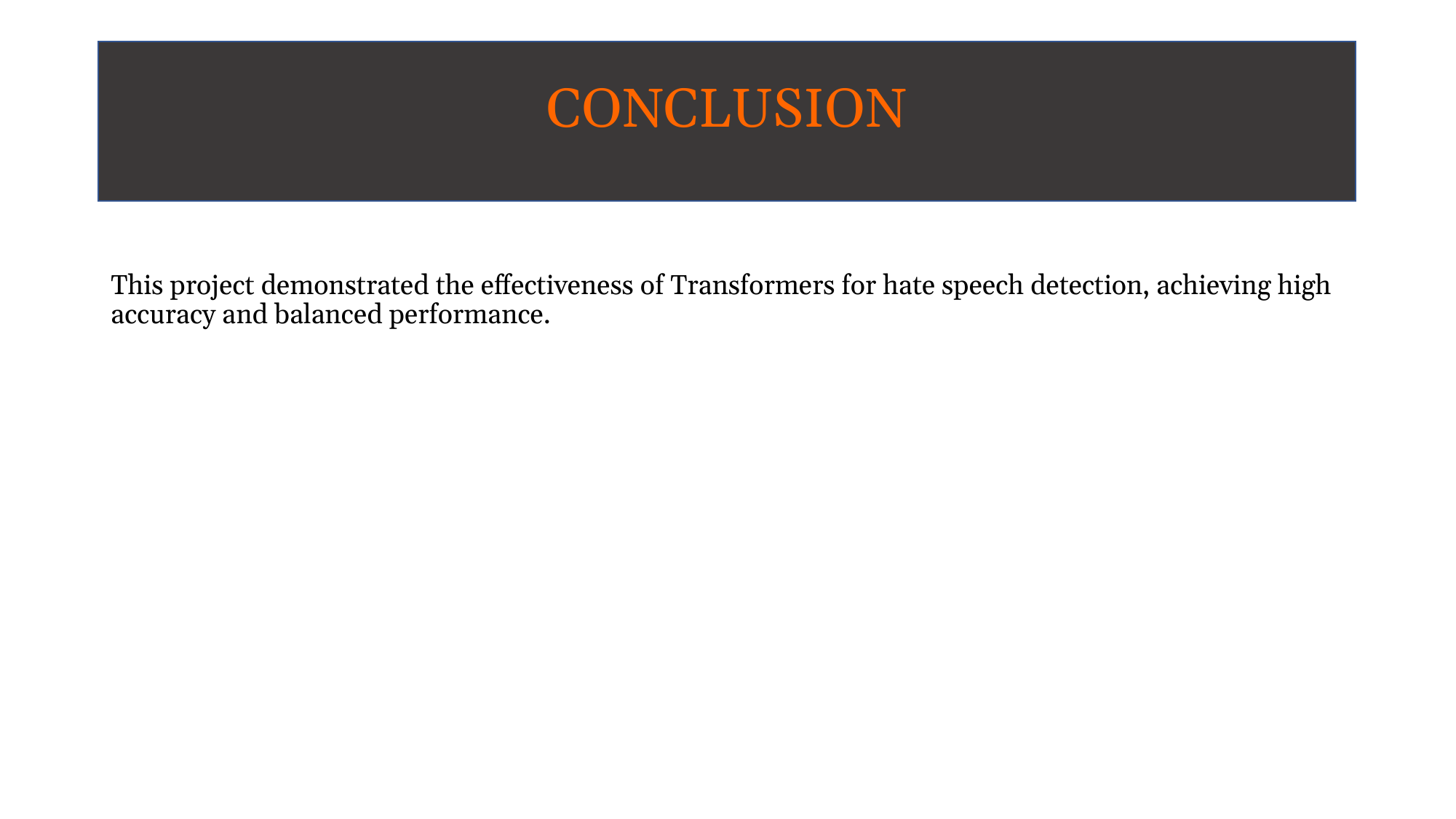

CONCLUSION

#

This project demonstrated the effectiveness of Transformers for hate speech detection, achieving high accuracy and balanced performance.